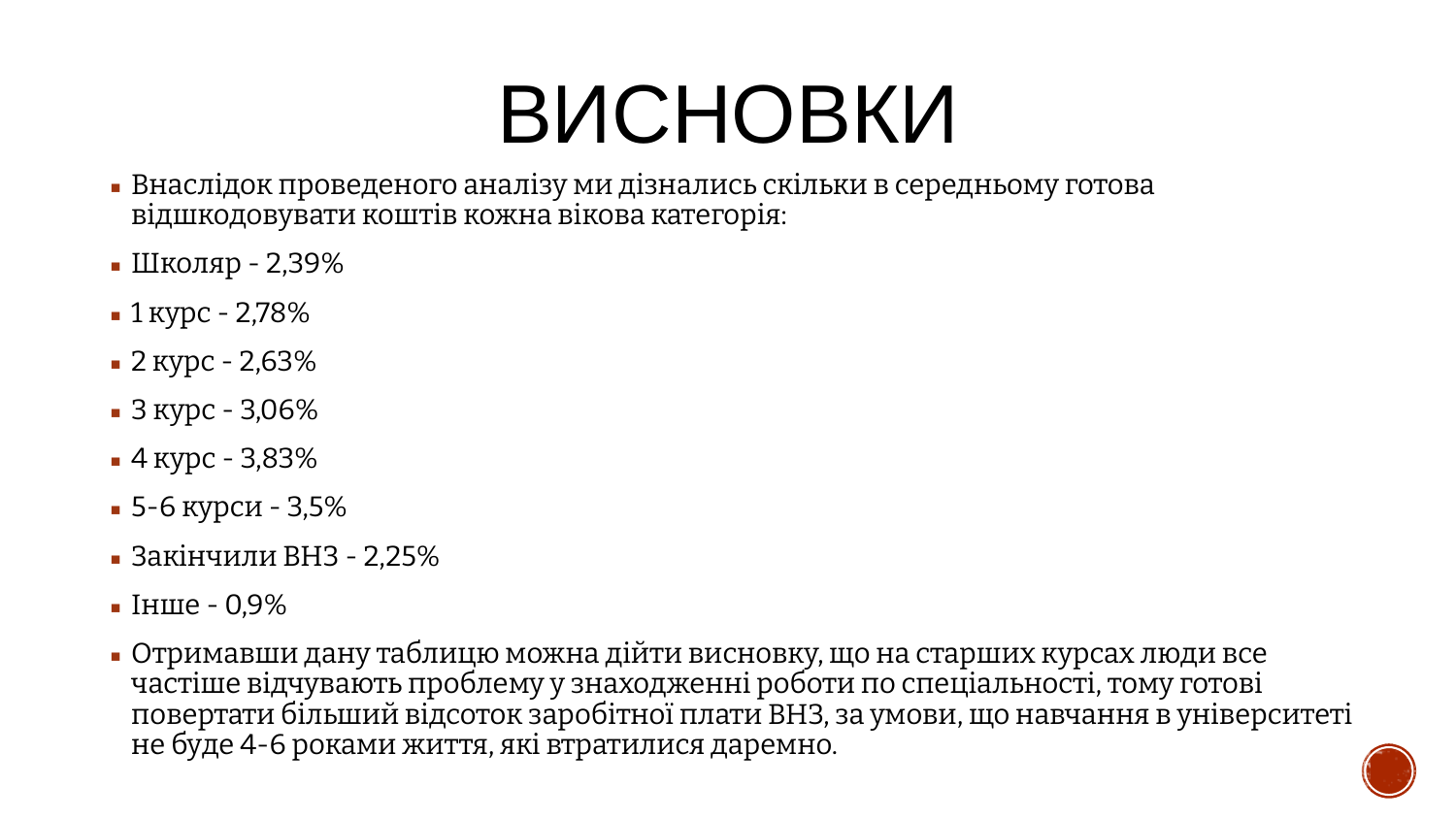

# ВИСНОВКИ
Внаслідок проведеного аналізу ми дізнались скільки в середньому готова відшкодовувати коштів кожна вікова категорія:
Школяр - 2,39%
1 курс - 2,78%
2 курс - 2,63%
3 курс - 3,06%
4 курс - 3,83%
5-6 курси - 3,5%
Закінчили ВНЗ - 2,25%
Інше - 0,9%
Отримавши дану таблицю можна дійти висновку, що на старших курсах люди все частіше відчувають проблему у знаходженні роботи по спеціальності, тому готові повертати більший відсоток заробітної плати ВНЗ, за умови, що навчання в університеті не буде 4-6 роками життя, які втратилися даремно.